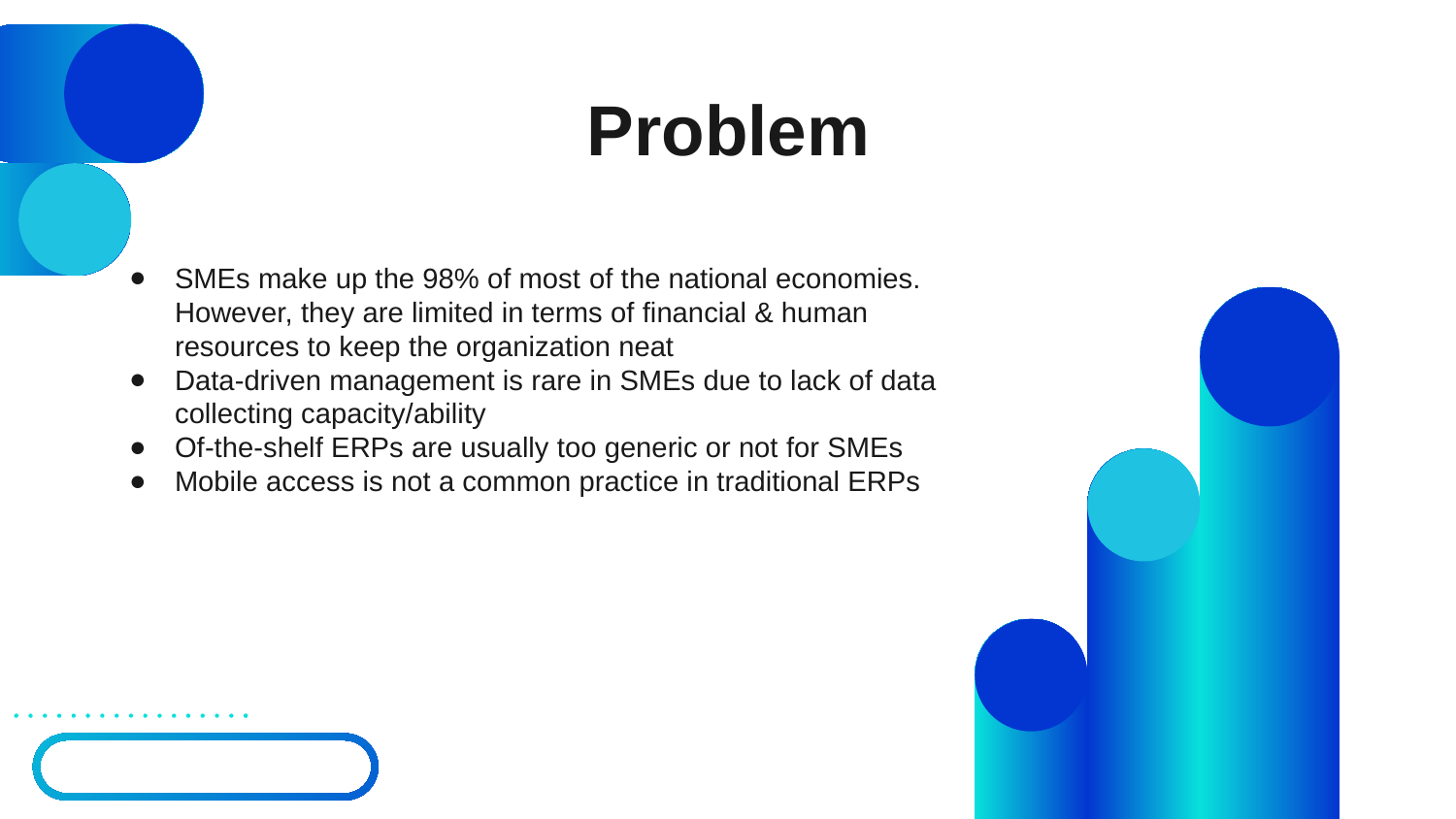

# Problem

SMEs make up the 98% of most of the national economies. However, they are limited in terms of financial & human resources to keep the organization neat
Data-driven management is rare in SMEs due to lack of data collecting capacity/ability
Of-the-shelf ERPs are usually too generic or not for SMEs
Mobile access is not a common practice in traditional ERPs